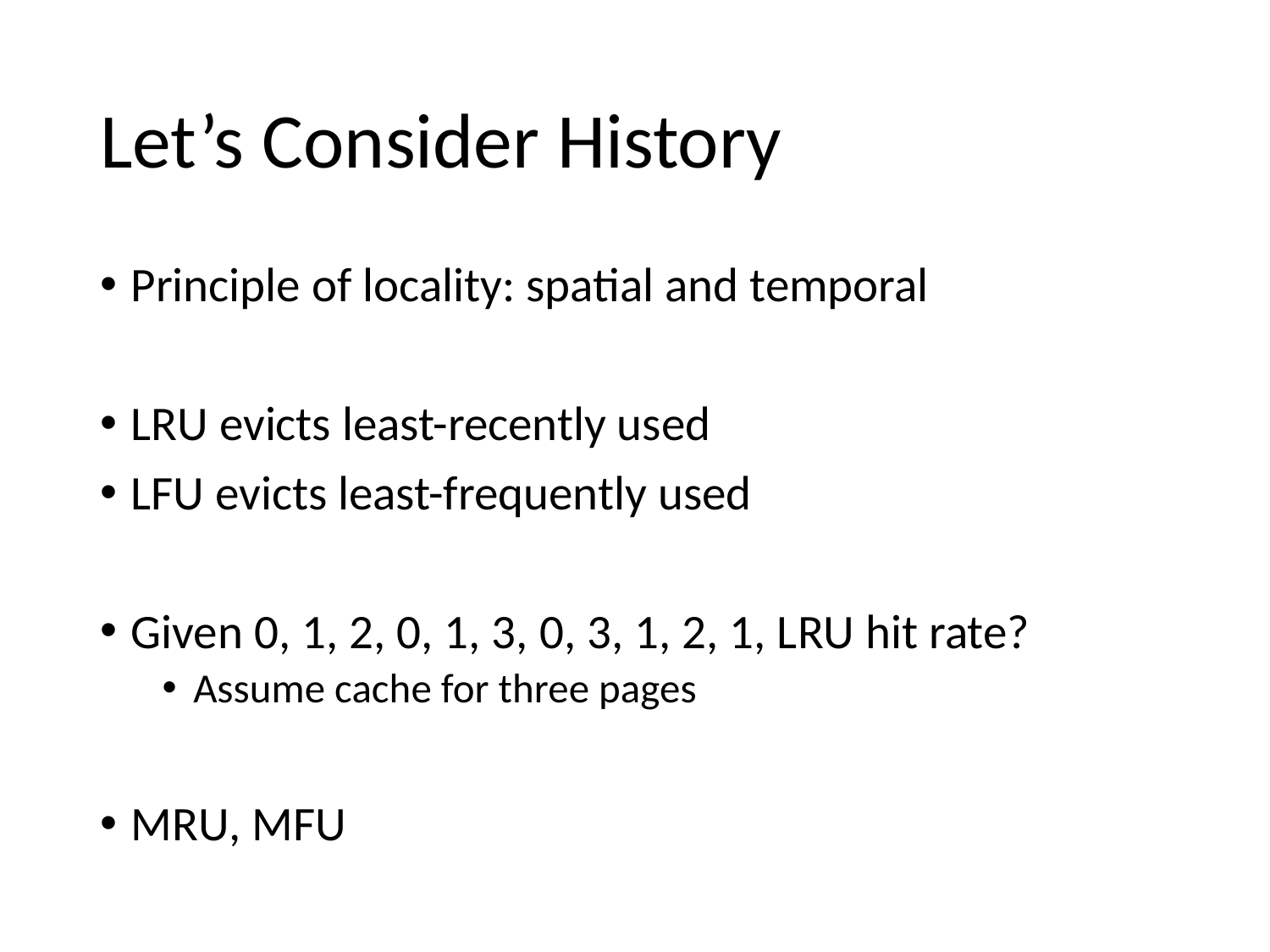

# Let’s Consider History
Principle of locality: spatial and temporal

LRU evicts least-recently used
LFU evicts least-frequently used

Given 0, 1, 2, 0, 1, 3, 0, 3, 1, 2, 1, LRU hit rate?
Assume cache for three pages

MRU, MFU